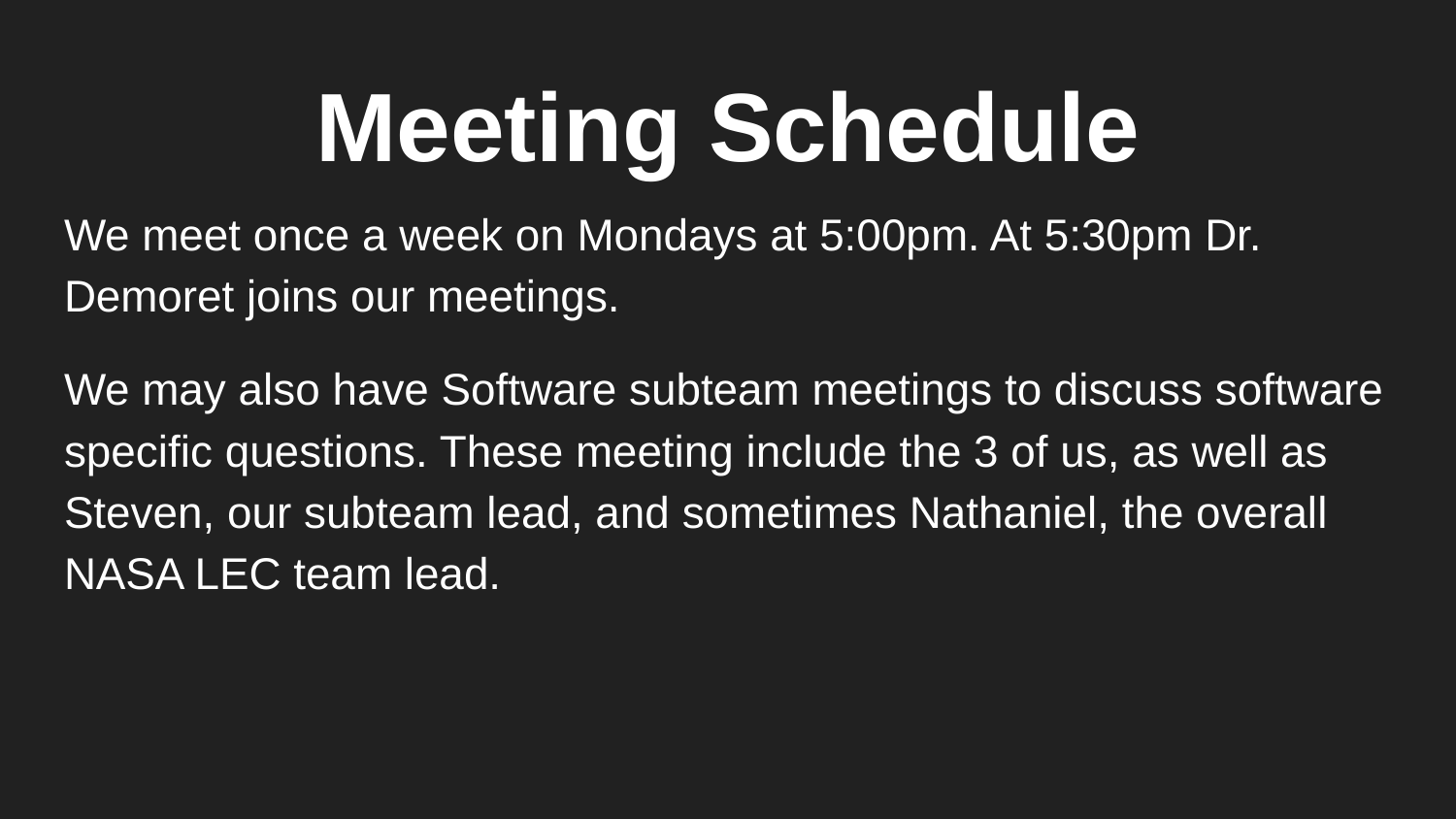

# Meeting Schedule
We meet once a week on Mondays at 5:00pm. At 5:30pm Dr. Demoret joins our meetings.
We may also have Software subteam meetings to discuss software specific questions. These meeting include the 3 of us, as well as Steven, our subteam lead, and sometimes Nathaniel, the overall NASA LEC team lead.